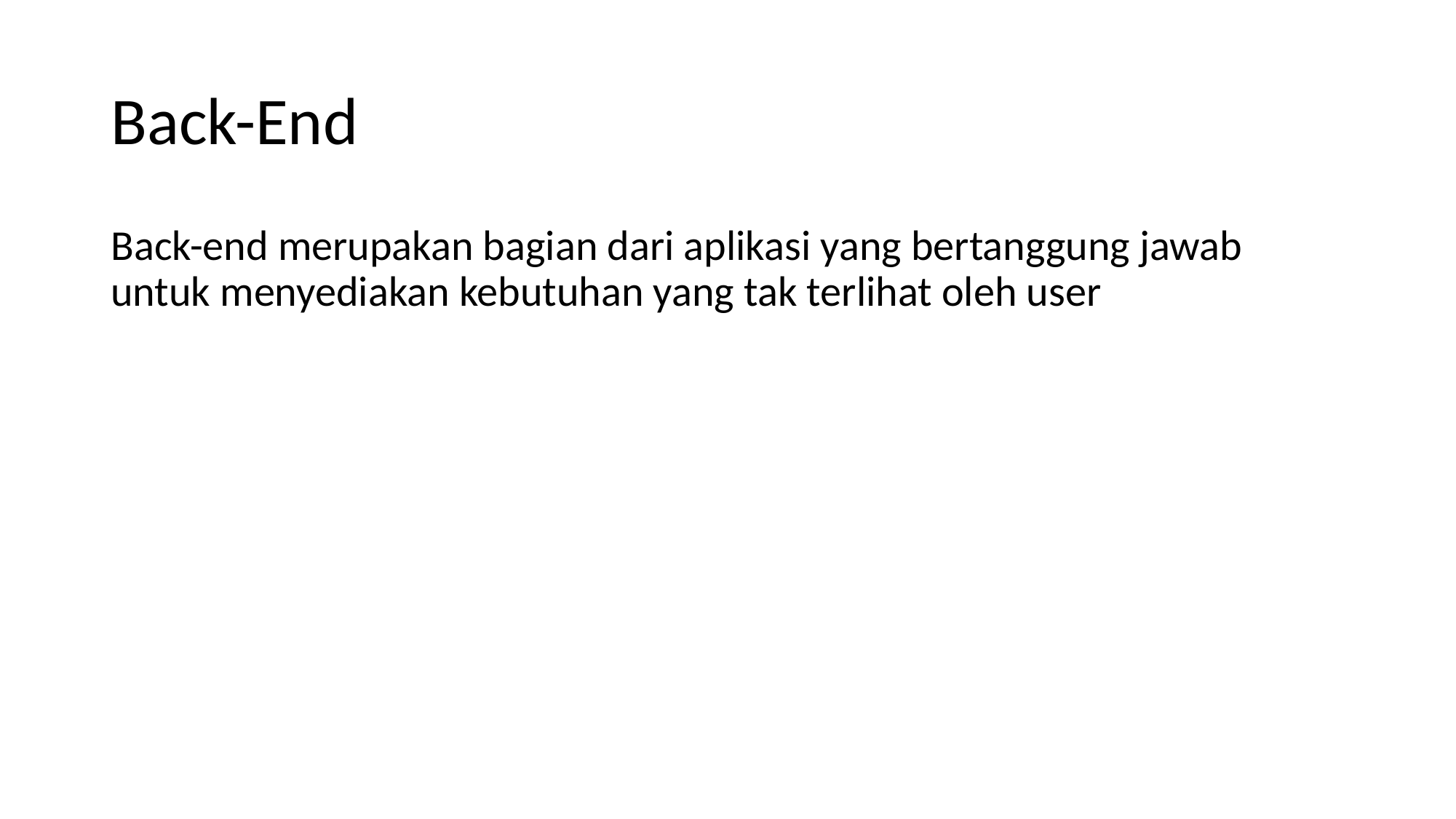

# Back-End
Back-end merupakan bagian dari aplikasi yang bertanggung jawab untuk menyediakan kebutuhan yang tak terlihat oleh user